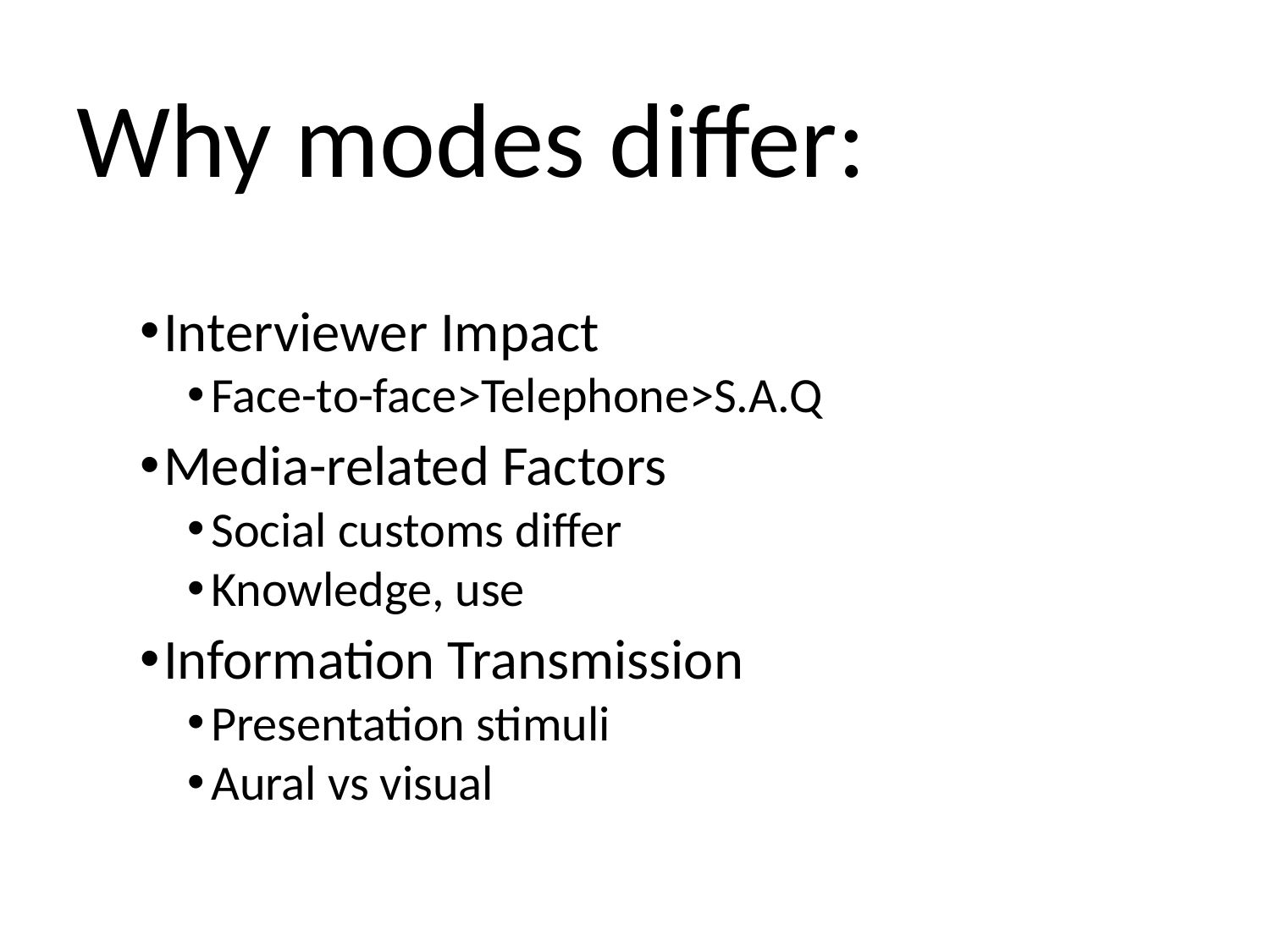

# Why modes differ:
Interviewer Impact
Face-to-face>Telephone>S.A.Q
Media-related Factors
Social customs differ
Knowledge, use
Information Transmission
Presentation stimuli
Aural vs visual